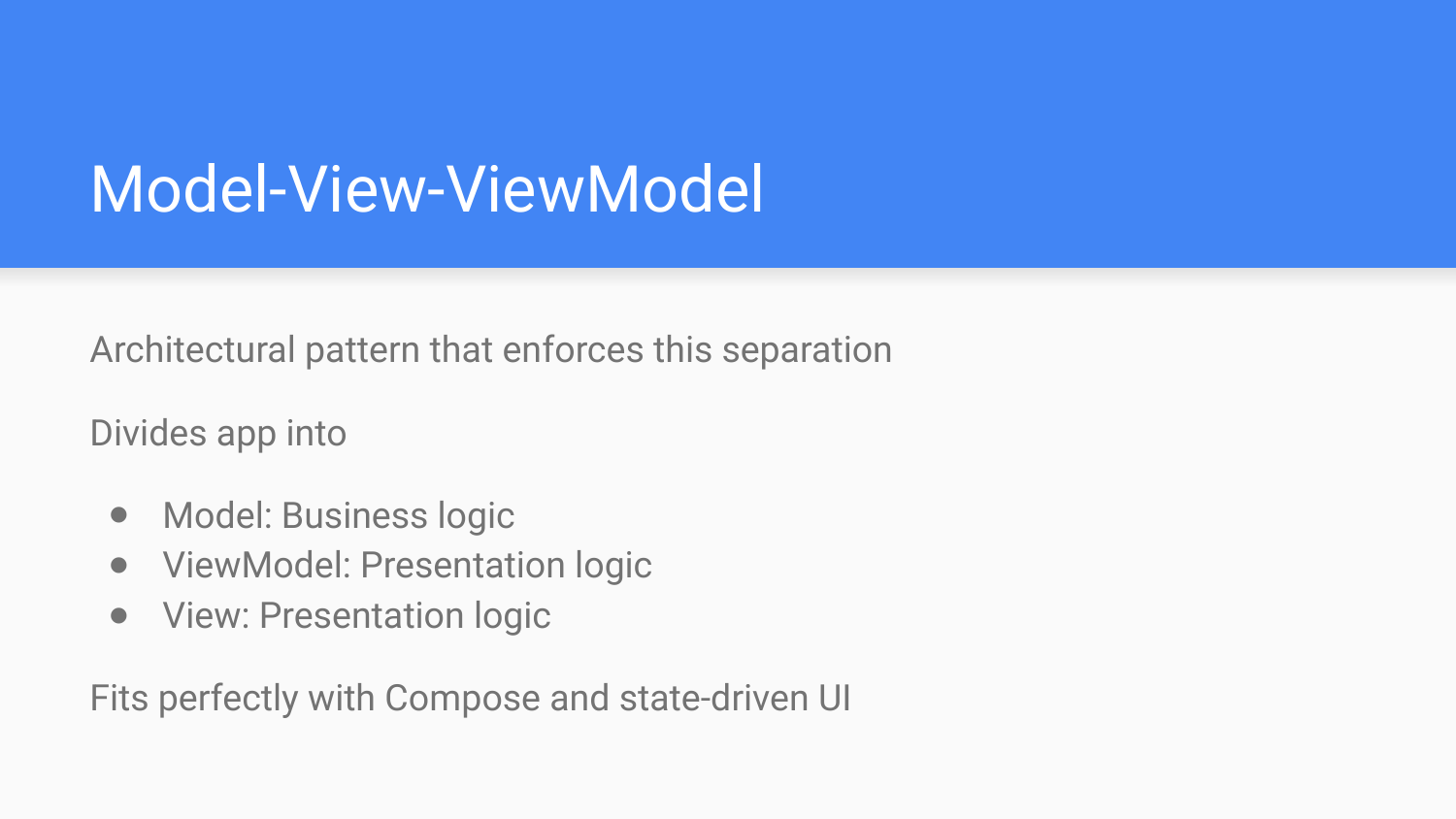

# Model-View-ViewModel
Architectural pattern that enforces this separation
Divides app into
Model: Business logic
ViewModel: Presentation logic
View: Presentation logic
Fits perfectly with Compose and state-driven UI